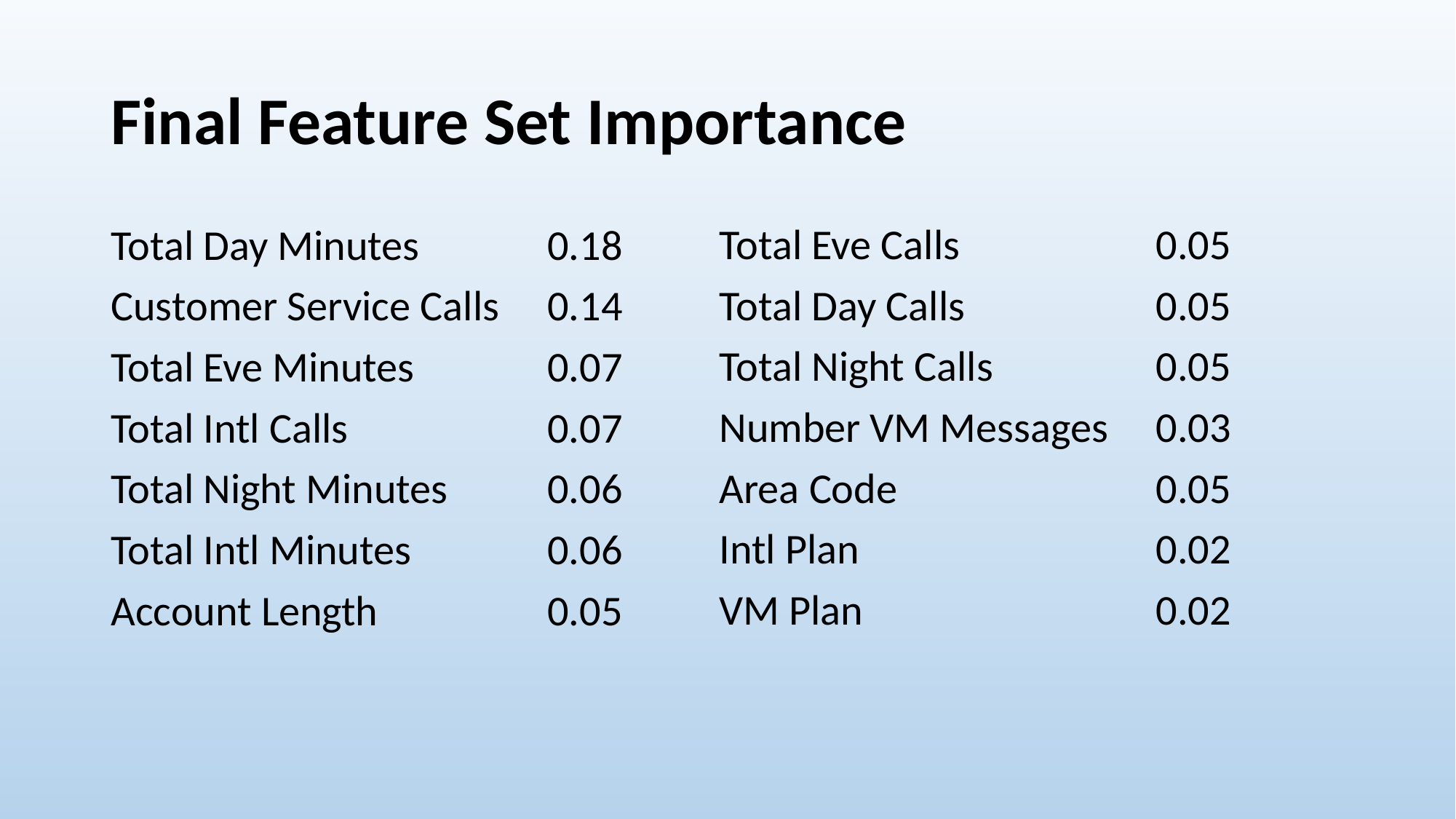

# Final Feature Set Importance
Total Eve Calls 		0.05
Total Day Calls 		0.05
Total Night Calls 		0.05
Number VM Messages 	0.03
Area Code			0.05
Intl Plan			0.02
VM Plan			0.02
Total Day Minutes 		0.18
Customer Service Calls 	0.14
Total Eve Minutes 		0.07
Total Intl Calls 		0.07
Total Night Minutes 	0.06
Total Intl Minutes 		0.06
Account Length 		0.05